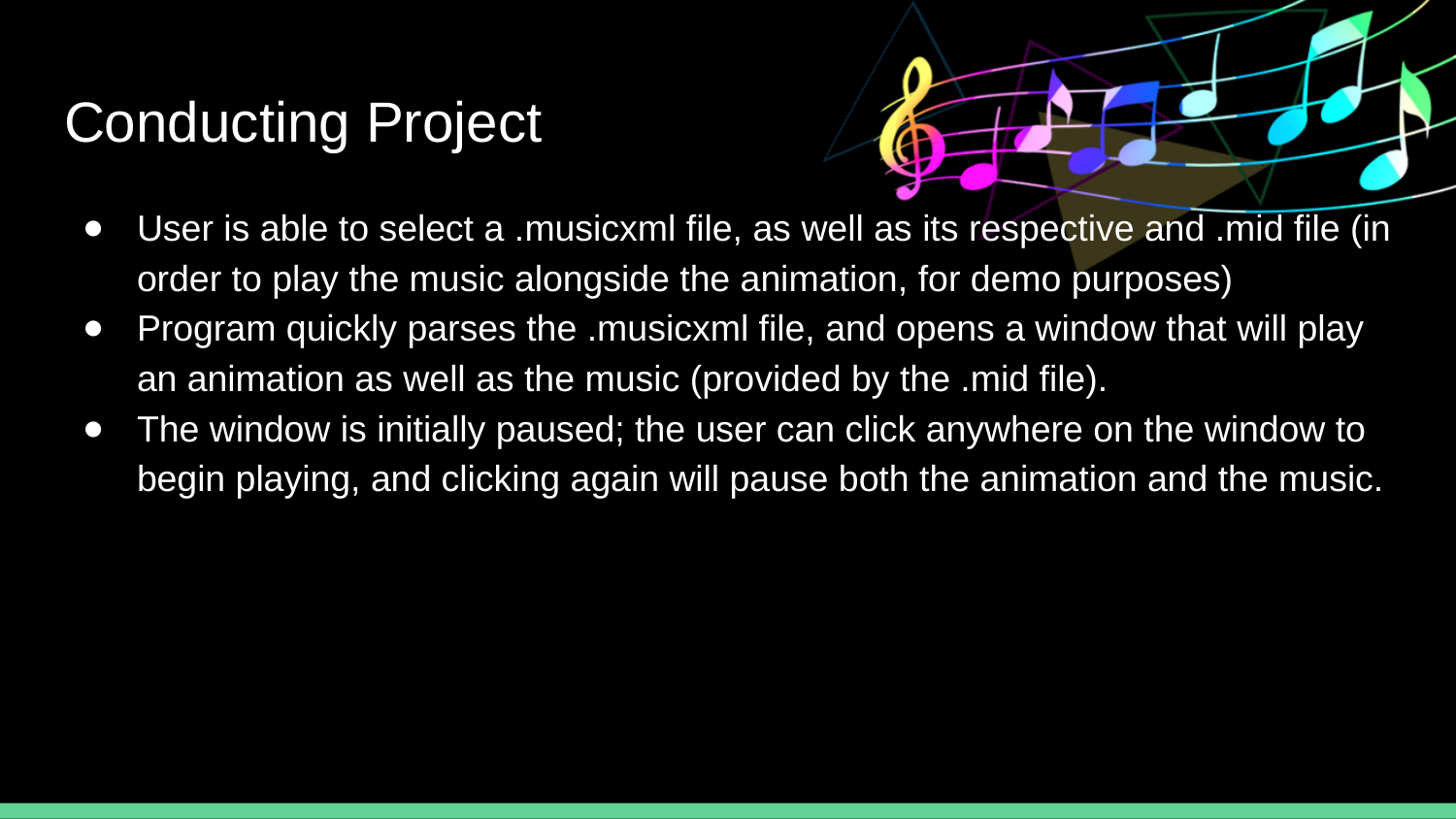

# Conducting Project
User is able to select a .musicxml file, as well as its respective and .mid file (in order to play the music alongside the animation, for demo purposes)
Program quickly parses the .musicxml file, and opens a window that will play an animation as well as the music (provided by the .mid file).
The window is initially paused; the user can click anywhere on the window to begin playing, and clicking again will pause both the animation and the music.